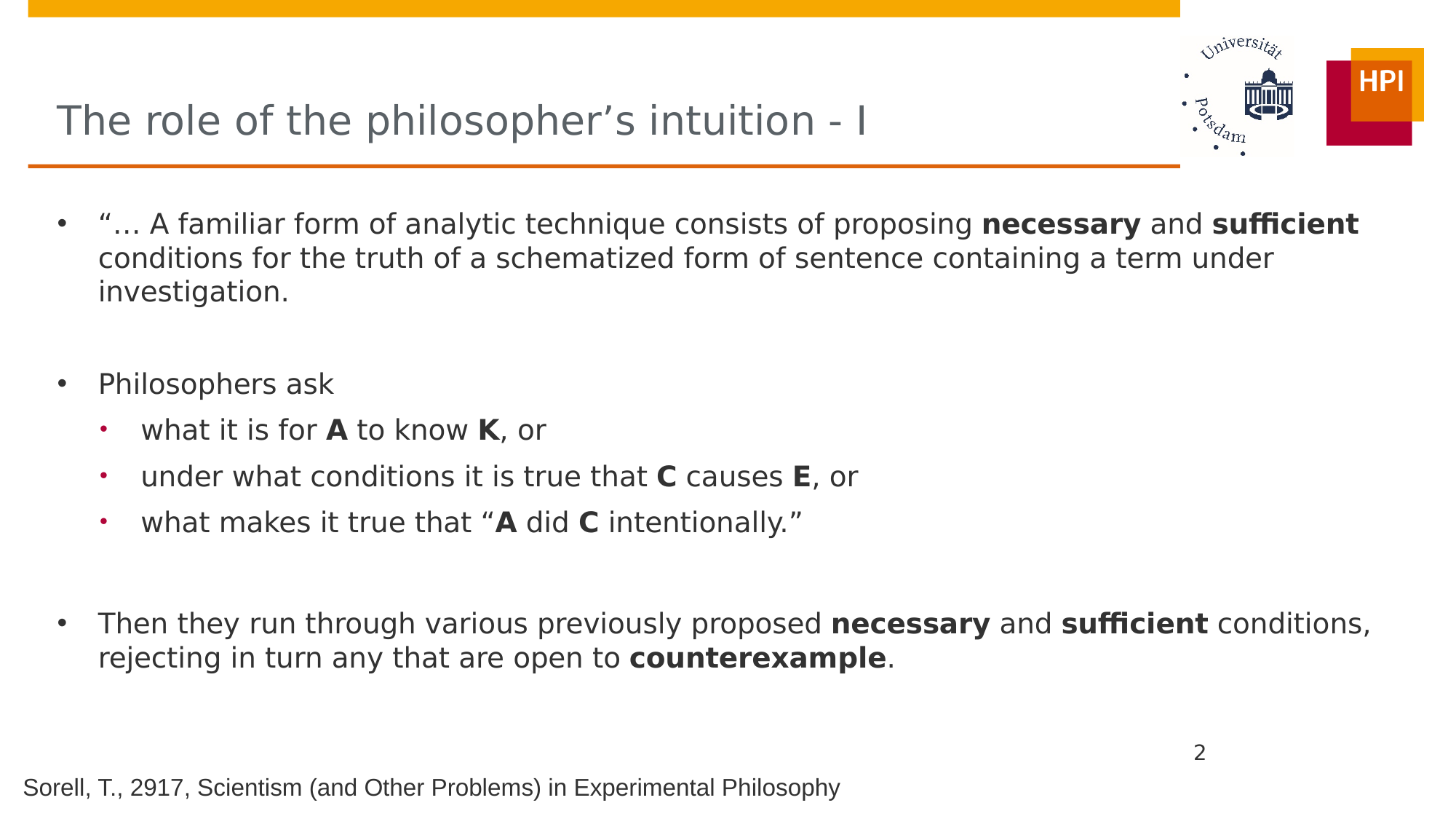

# The role of the philosopher’s intuition - I
“… A familiar form of analytic technique consists of proposing necessary and sufficient conditions for the truth of a schematized form of sentence containing a term under investigation.

Philosophers ask
what it is for A to know K, or
under what conditions it is true that C causes E, or
what makes it true that “A did C intentionally.”

Then they run through various previously proposed necessary and sufficient conditions, rejecting in turn any that are open to counterexample.

2
Sorell, T., 2917, Scientism (and Other Problems) in Experimental Philosophy